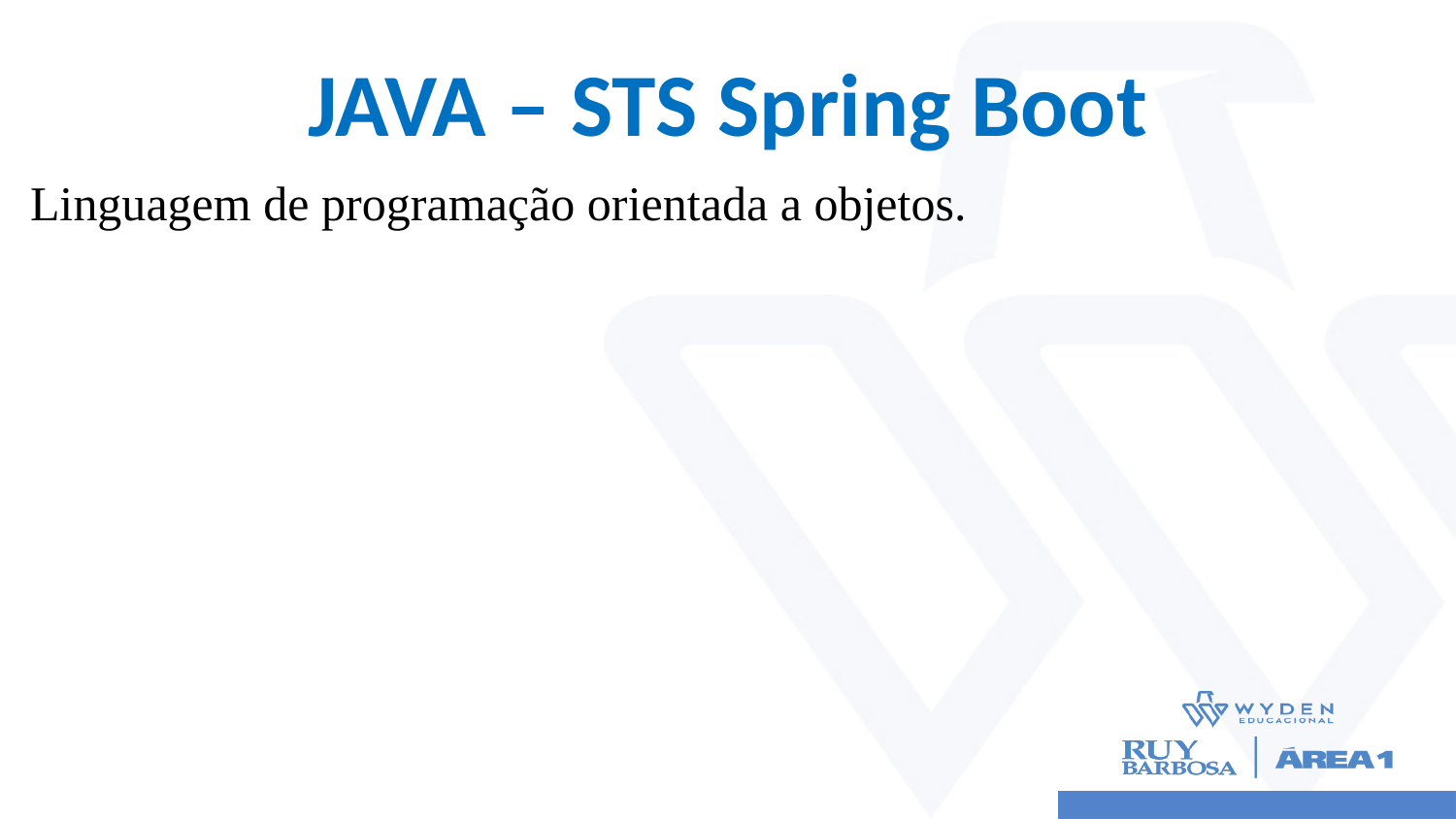

# JAVA – STS Spring Boot
Linguagem de programação orientada a objetos.